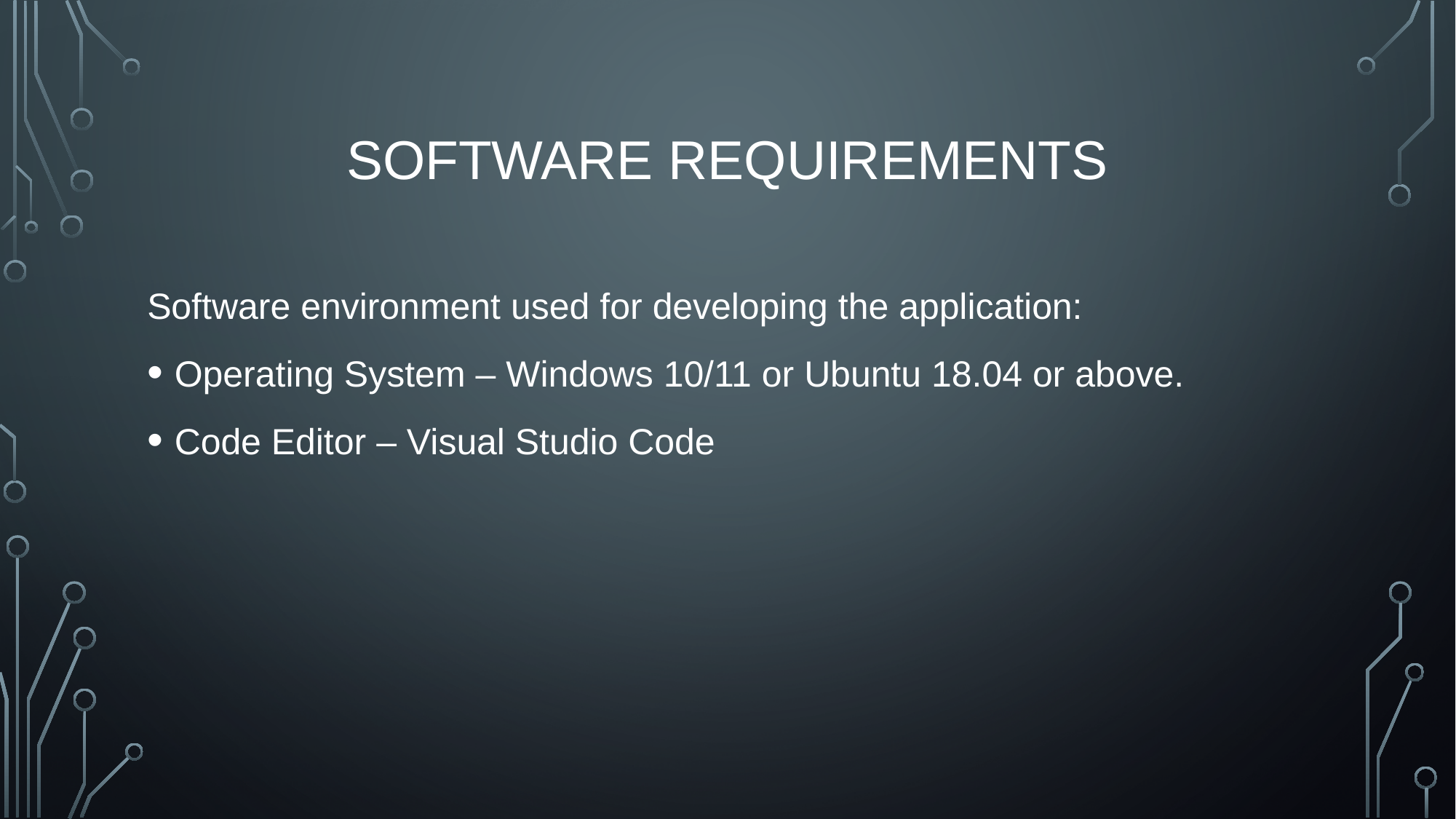

# Software requirements
Software environment used for developing the application:
Operating System – Windows 10/11 or Ubuntu 18.04 or above.
Code Editor – Visual Studio Code